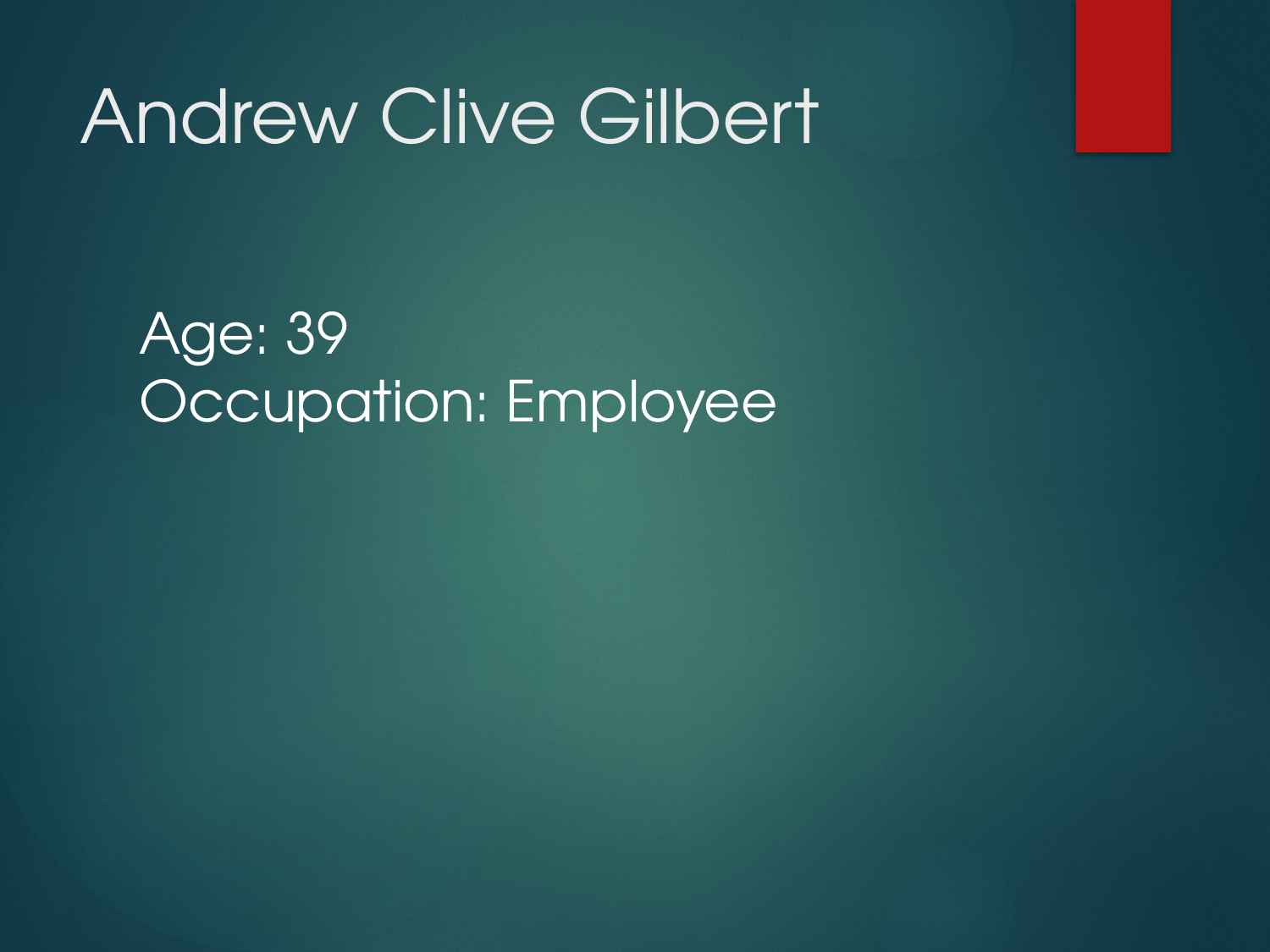

# Andrew Clive Gilbert

Age: 39
Occupation: Employee